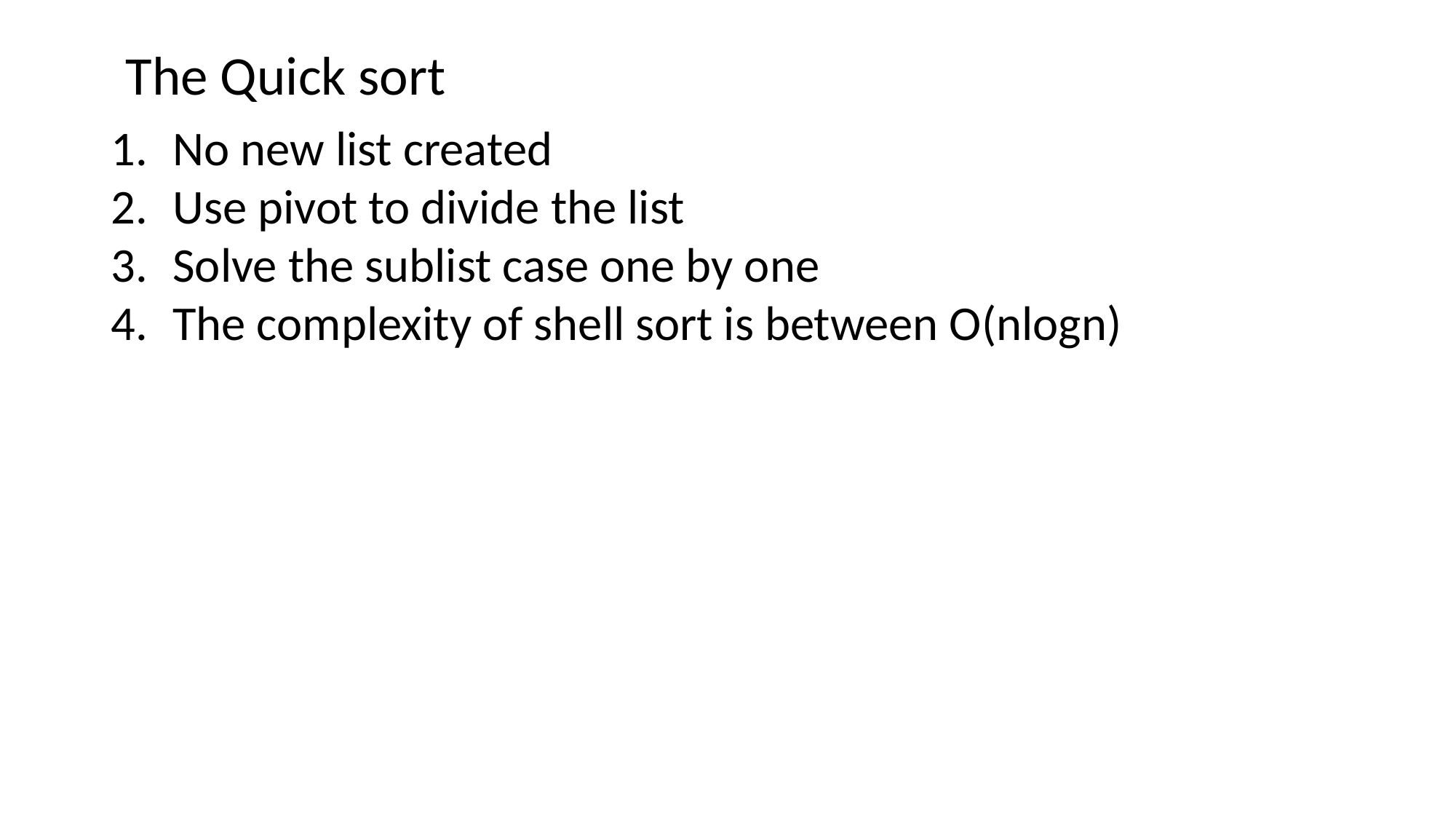

The Quick sort
No new list created
Use pivot to divide the list
Solve the sublist case one by one
The complexity of shell sort is between O(nlogn)